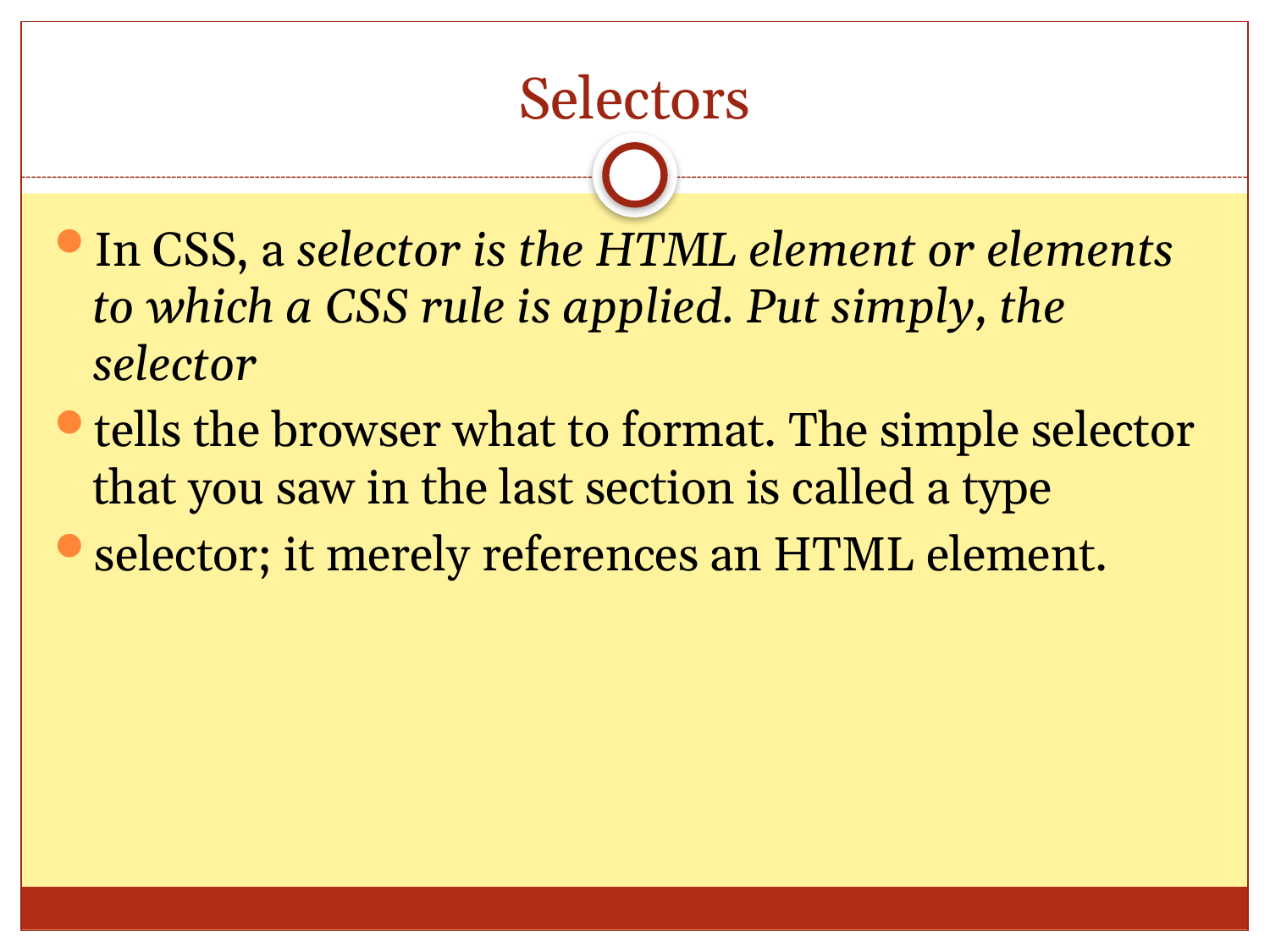

# Selectors
In CSS, a selector is the HTML element or elements to which a CSS rule is applied. Put simply, the selector
tells the browser what to format. The simple selector that you saw in the last section is called a type
selector; it merely references an HTML element.